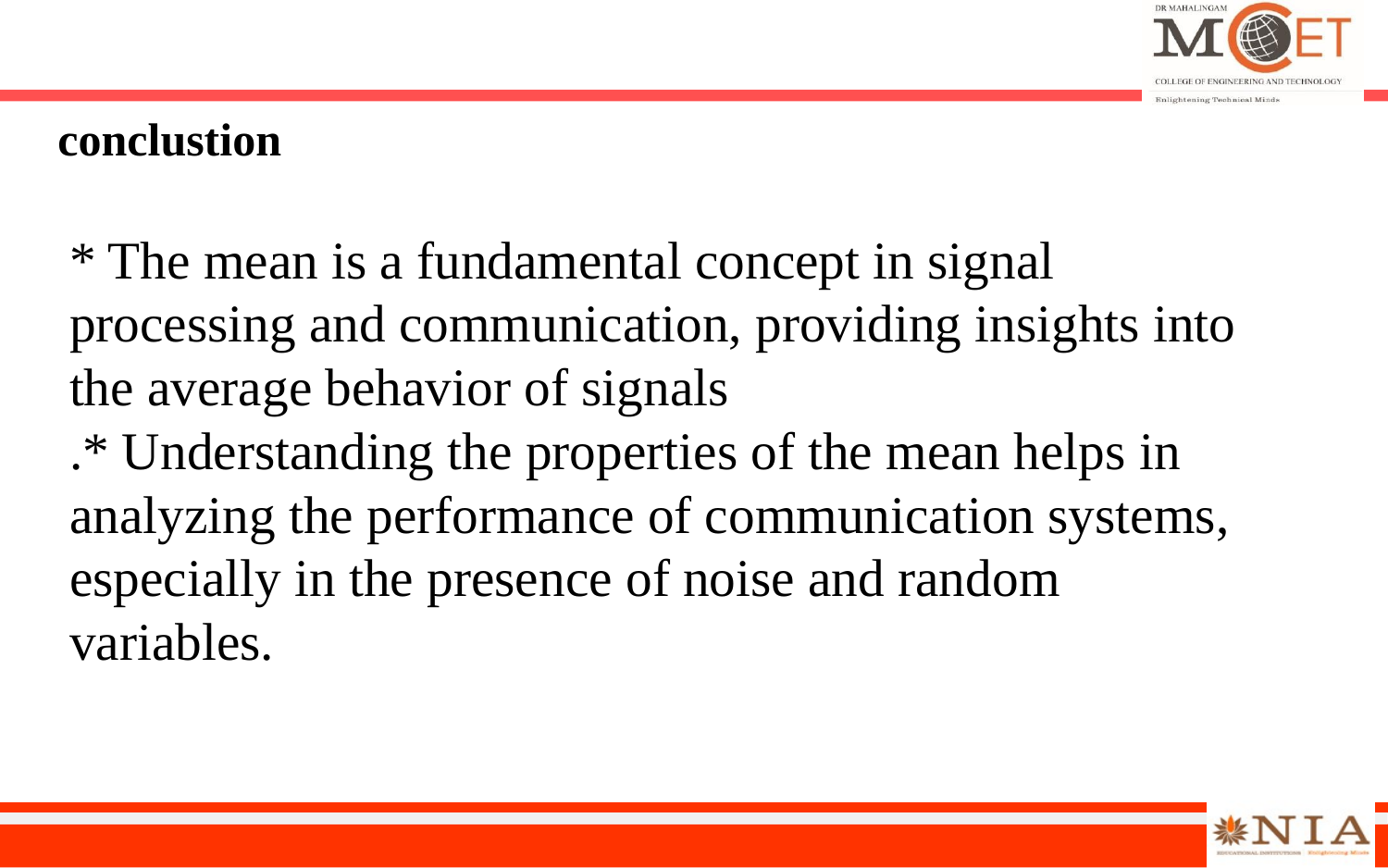

conclustion

# * The mean is a fundamental concept in signal processing and communication, providing insights into the average behavior of signals .* Understanding the properties of the mean helps in analyzing the performance of communication systems, especially in the presence of noise and random variables.